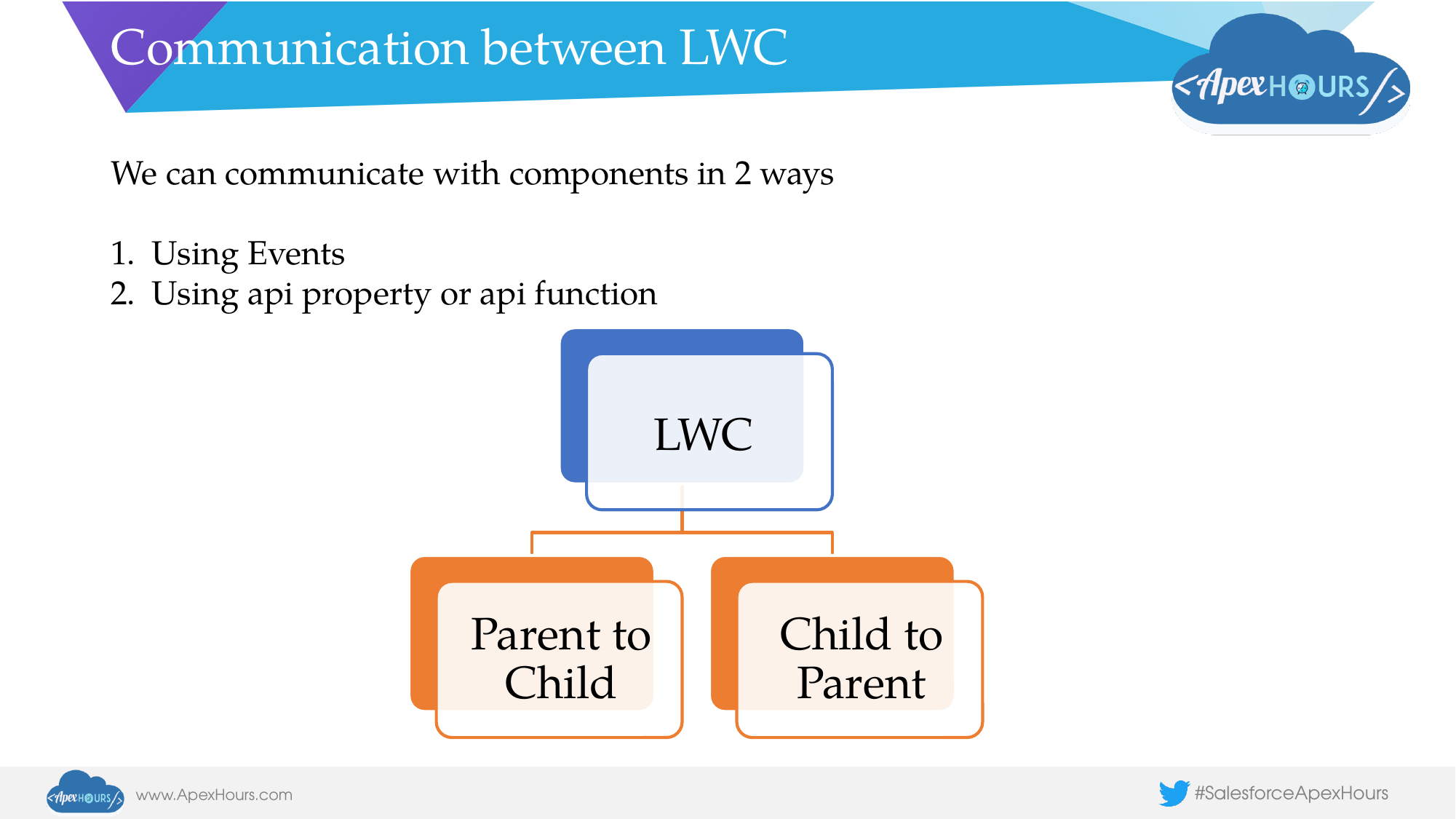

# Communication between LWC
We can communicate with components in 2 ways

Using Events
Using api property or api function
LWC
Parent to Child
Child to Parent